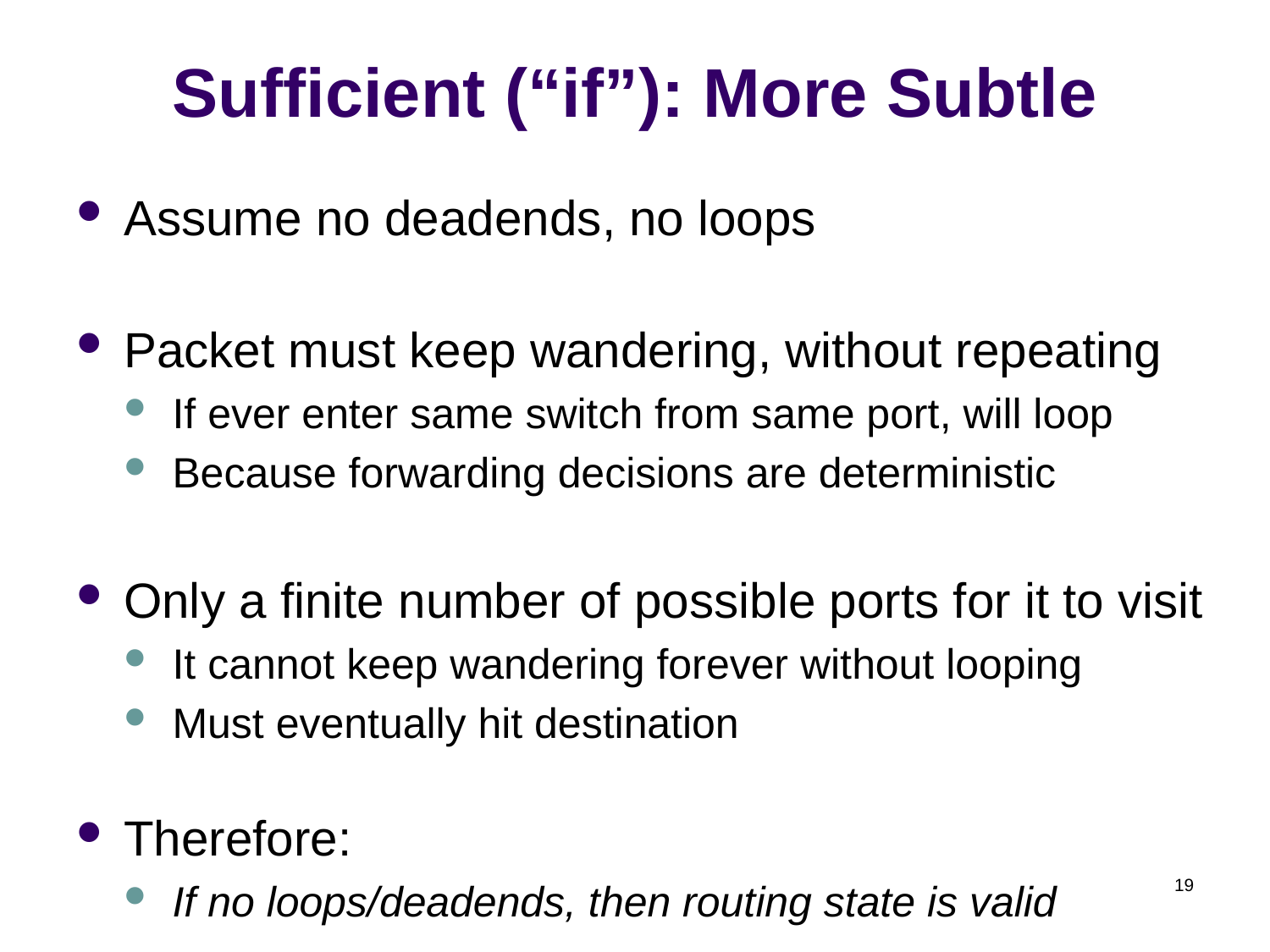

# Sufficient (“if”): More Subtle
Assume no deadends, no loops

Packet must keep wandering, without repeating
If ever enter same switch from same port, will loop
Because forwarding decisions are deterministic

Only a finite number of possible ports for it to visit
It cannot keep wandering forever without looping
Must eventually hit destination

Therefore:
If no loops/deadends, then routing state is valid

19